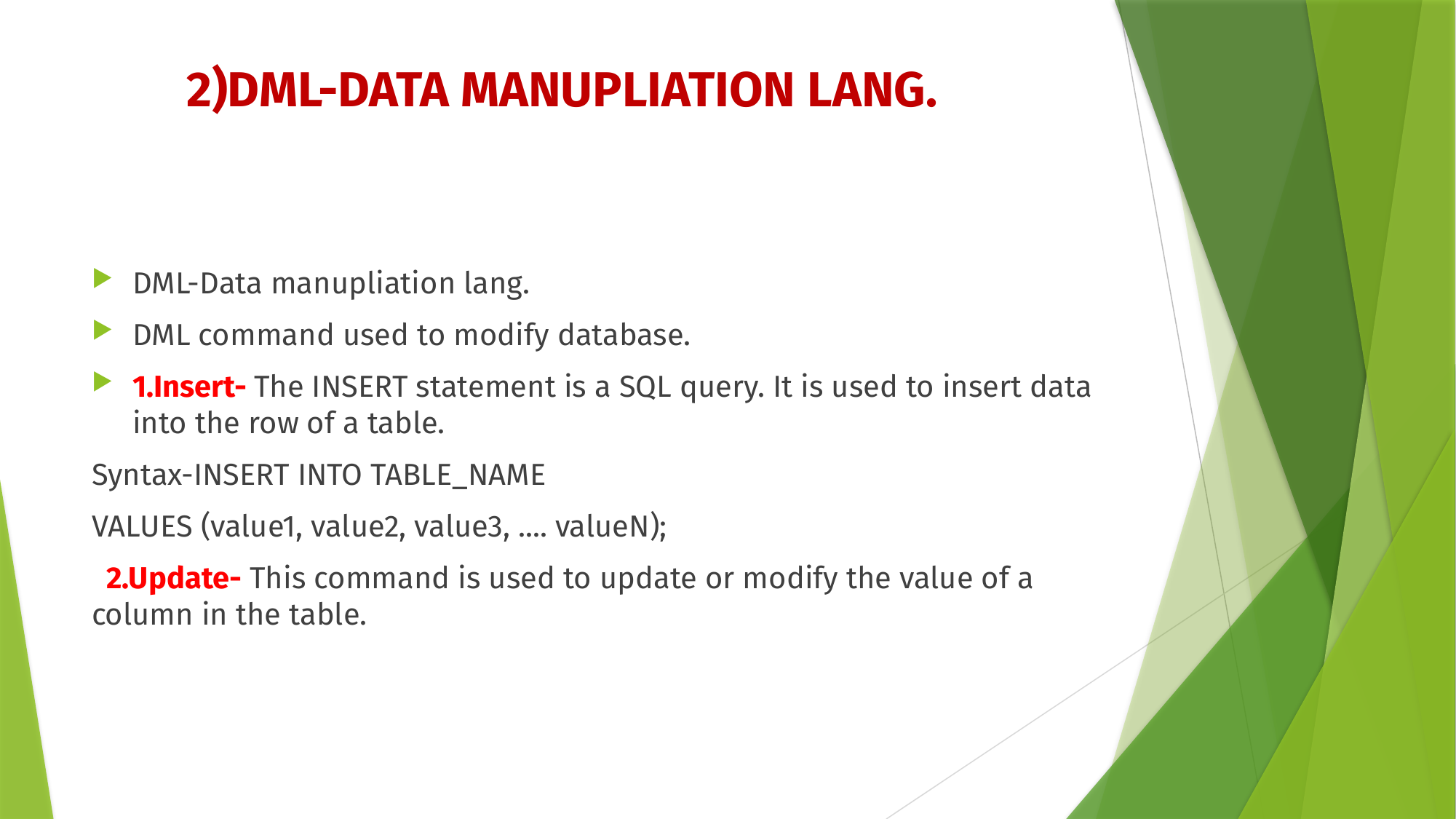

# 2)DML-DATA MANUPLIATION LANG.
DML-Data manupliation lang.
DML command used to modify database.
1.Insert- The INSERT statement is a SQL query. It is used to insert data into the row of a table.
Syntax-INSERT INTO TABLE_NAME
VALUES (value1, value2, value3, .... valueN);
  2.Update- This command is used to update or modify the value of a column in the table.